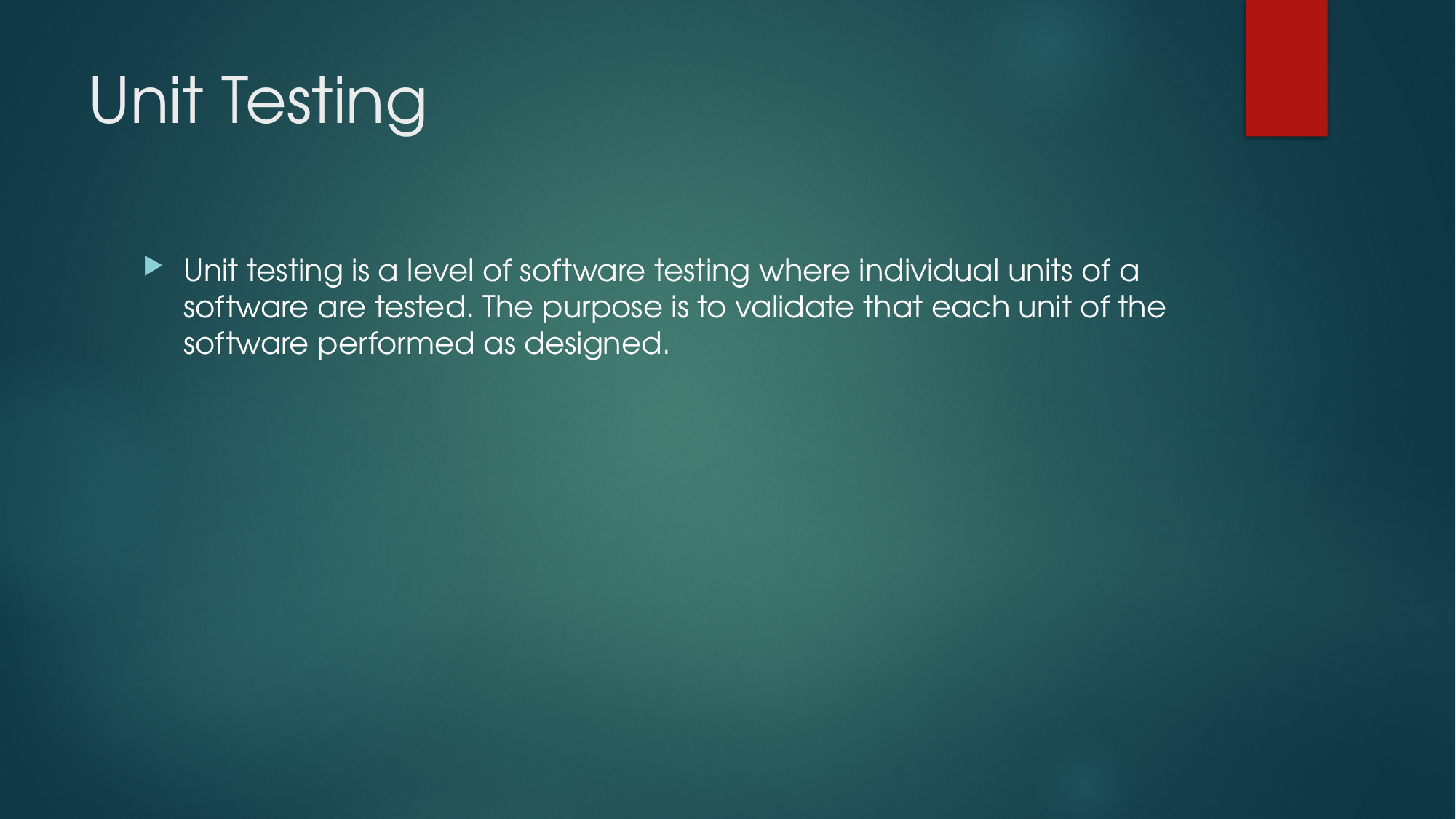

# Unit Testing
Unit testing is a level of software testing where individual units of a software are tested. The purpose is to validate that each unit of the software performed as designed.